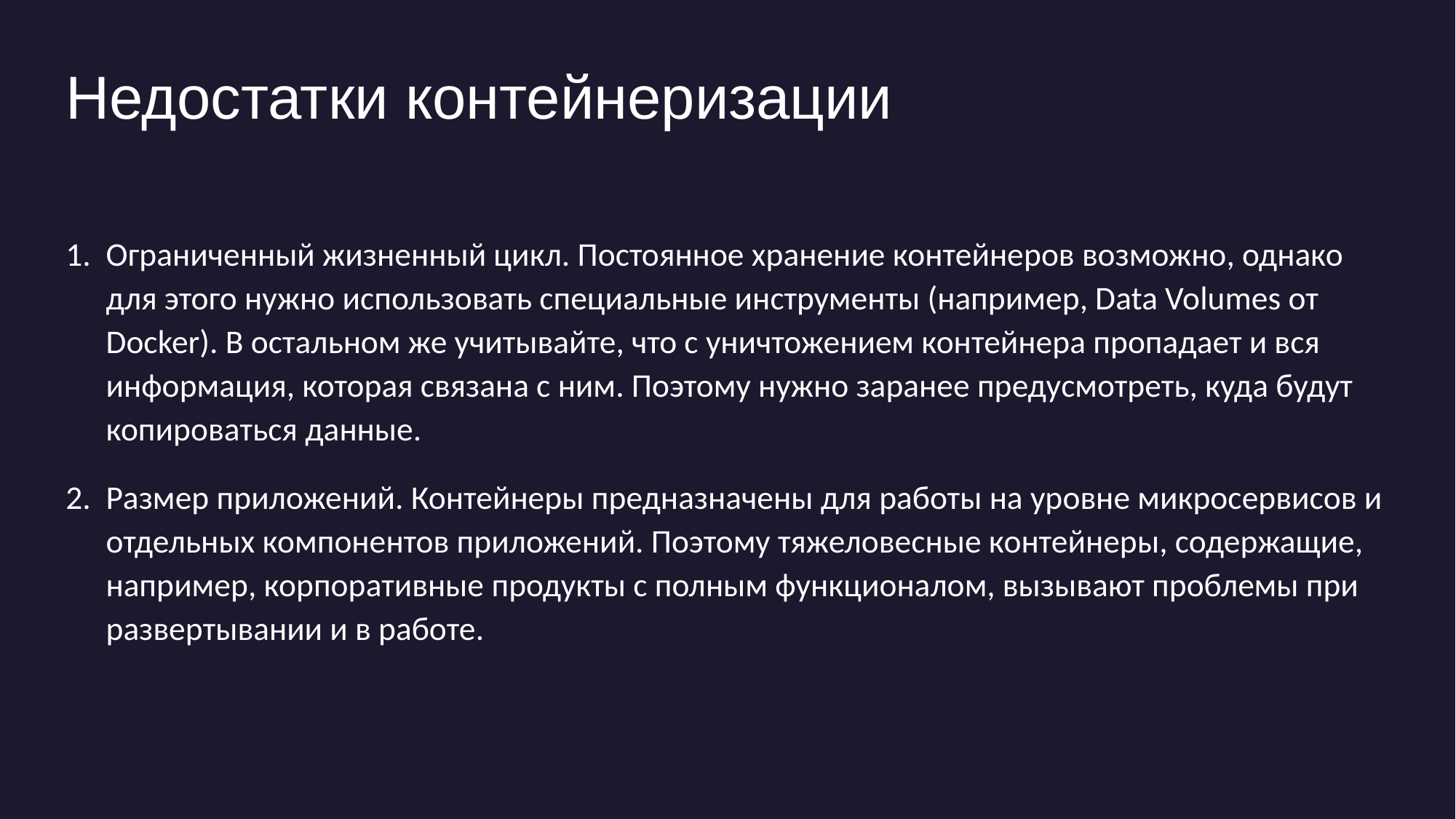

# Недостатки контейнеризации
Ограниченный жизненный цикл. Постоянное хранение контейнеров возможно, однако для этого нужно использовать специальные инструменты (например, Data Volumes от Docker). В остальном же учитывайте, что с уничтожением контейнера пропадает и вся информация, которая связана с ним. Поэтому нужно заранее предусмотреть, куда будут копироваться данные.
Размер приложений. Контейнеры предназначены для работы на уровне микросервисов и отдельных компонентов приложений. Поэтому тяжеловесные контейнеры, содержащие, например, корпоративные продукты с полным функционалом, вызывают проблемы при развертывании и в работе.